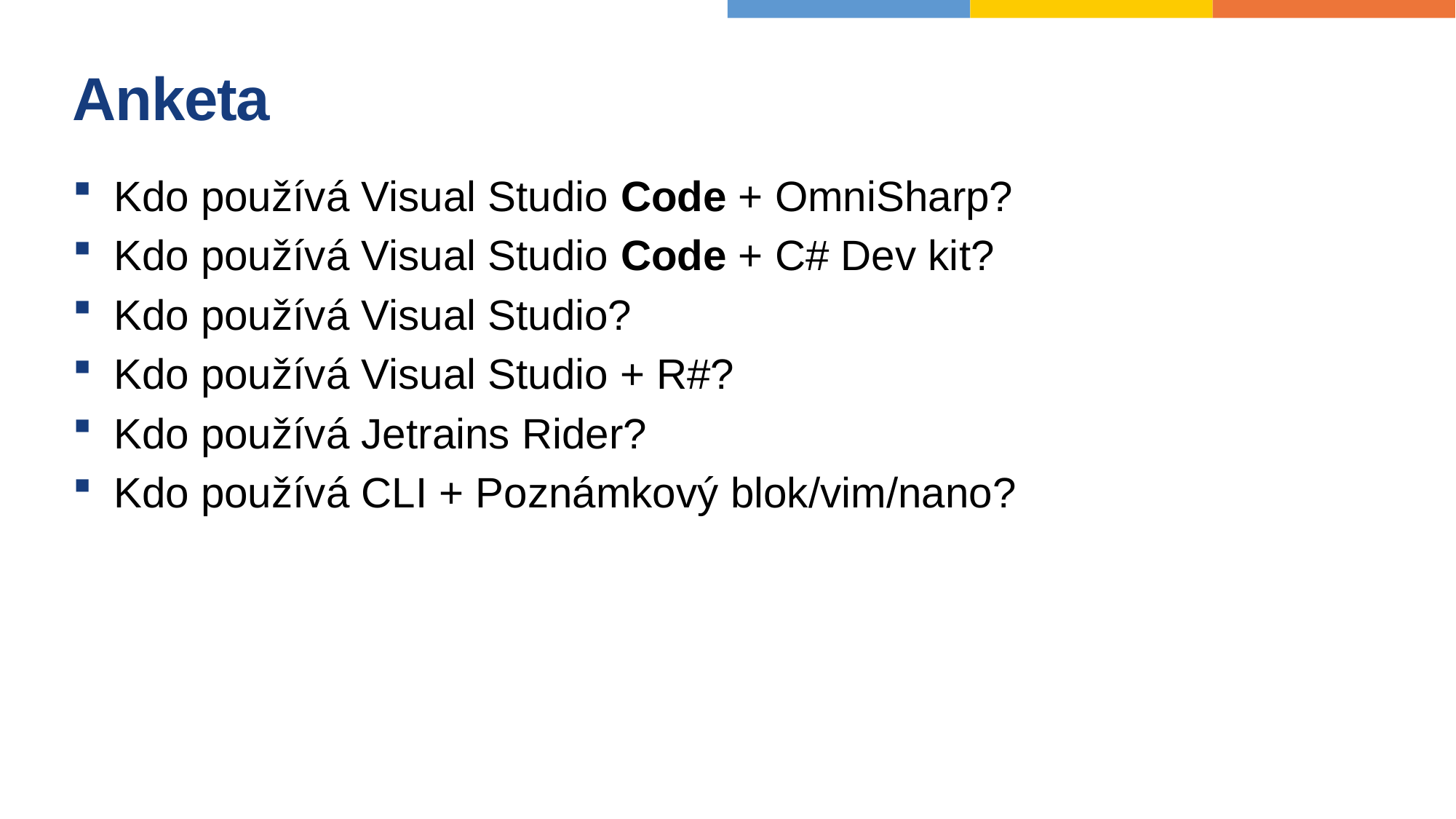

# Anketa
Kdo používá Visual Studio Code + OmniSharp?
Kdo používá Visual Studio Code + C# Dev kit?
Kdo používá Visual Studio?
Kdo používá Visual Studio + R#?
Kdo používá Jetrains Rider?
Kdo používá CLI + Poznámkový blok/vim/nano?